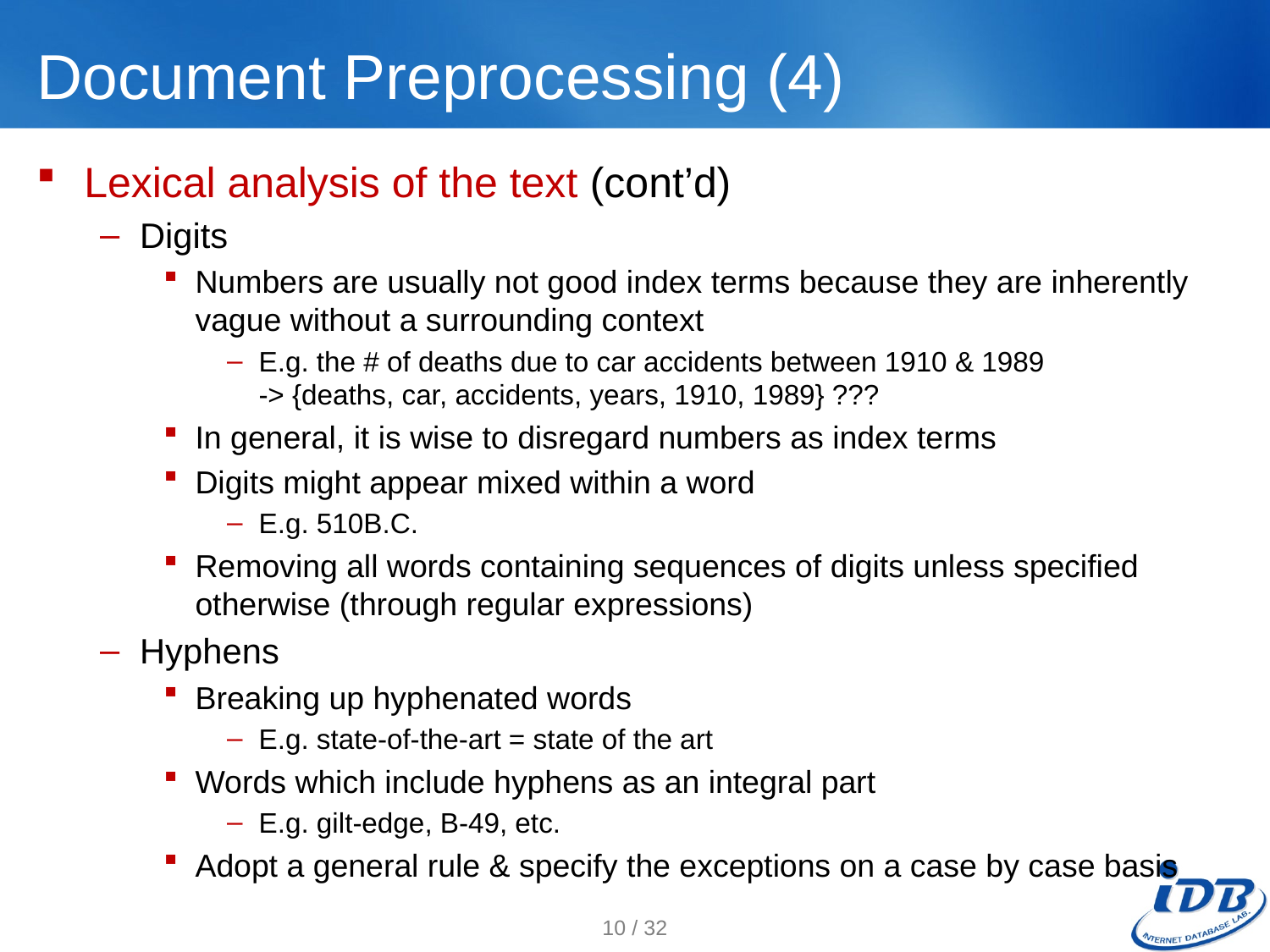

# Document Preprocessing (4)
Lexical analysis of the text (cont’d)
Digits
Numbers are usually not good index terms because they are inherently vague without a surrounding context
E.g. the # of deaths due to car accidents between 1910 & 1989
-> {deaths, car, accidents, years, 1910, 1989} ???
In general, it is wise to disregard numbers as index terms
Digits might appear mixed within a word
E.g. 510B.C.
Removing all words containing sequences of digits unless specified otherwise (through regular expressions)
Hyphens
Breaking up hyphenated words
E.g. state-of-the-art = state of the art
Words which include hyphens as an integral part
E.g. gilt-edge, B-49, etc.
Adopt a general rule & specify the exceptions on a case by case basis
10 / 32